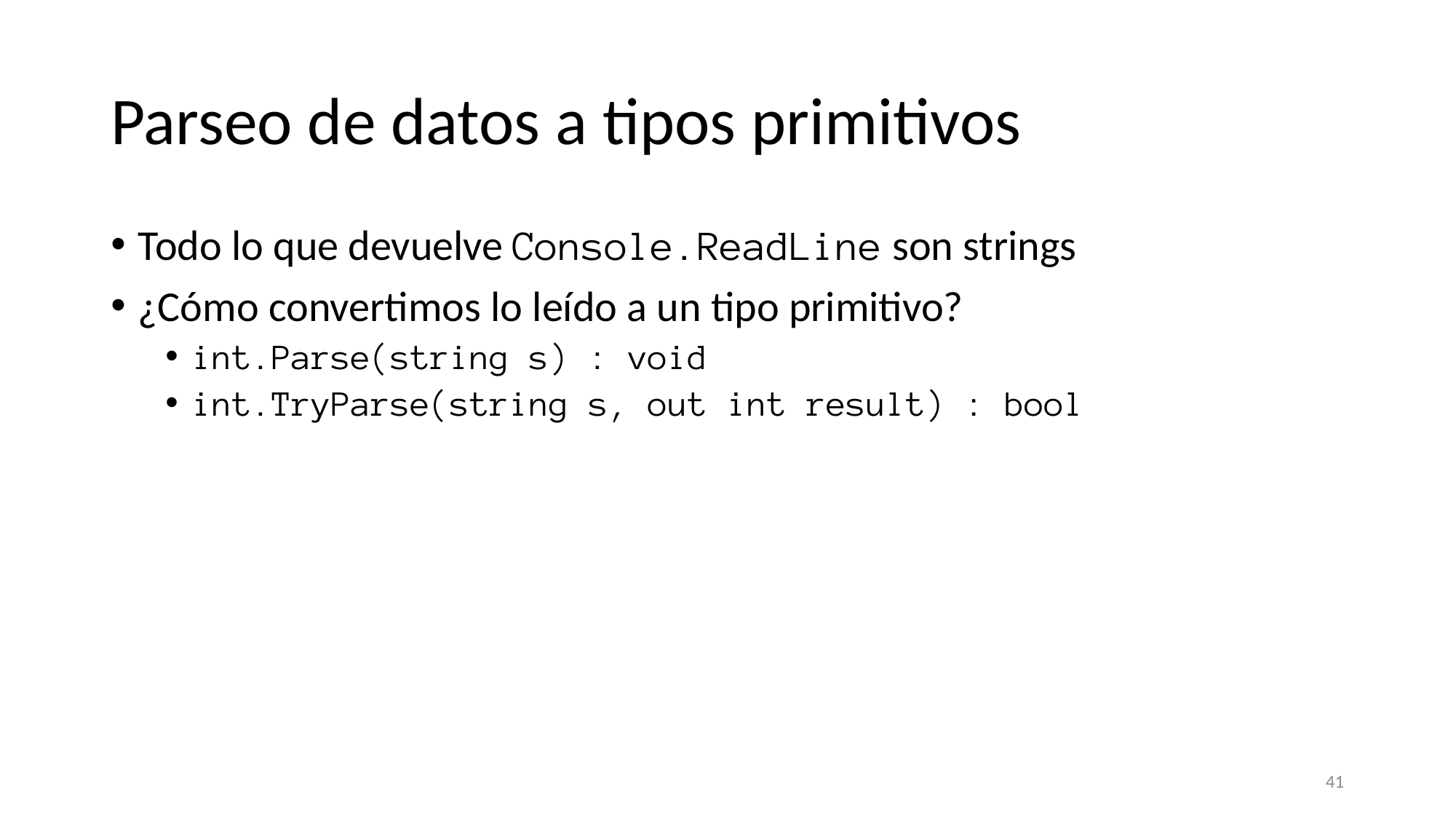

# Parseo de datos a tipos primitivos
Todo lo que devuelve Console.ReadLine son strings
¿Cómo convertimos lo leído a un tipo primitivo?
int.Parse(string s) : void
int.TryParse(string s, out int result) : bool
41